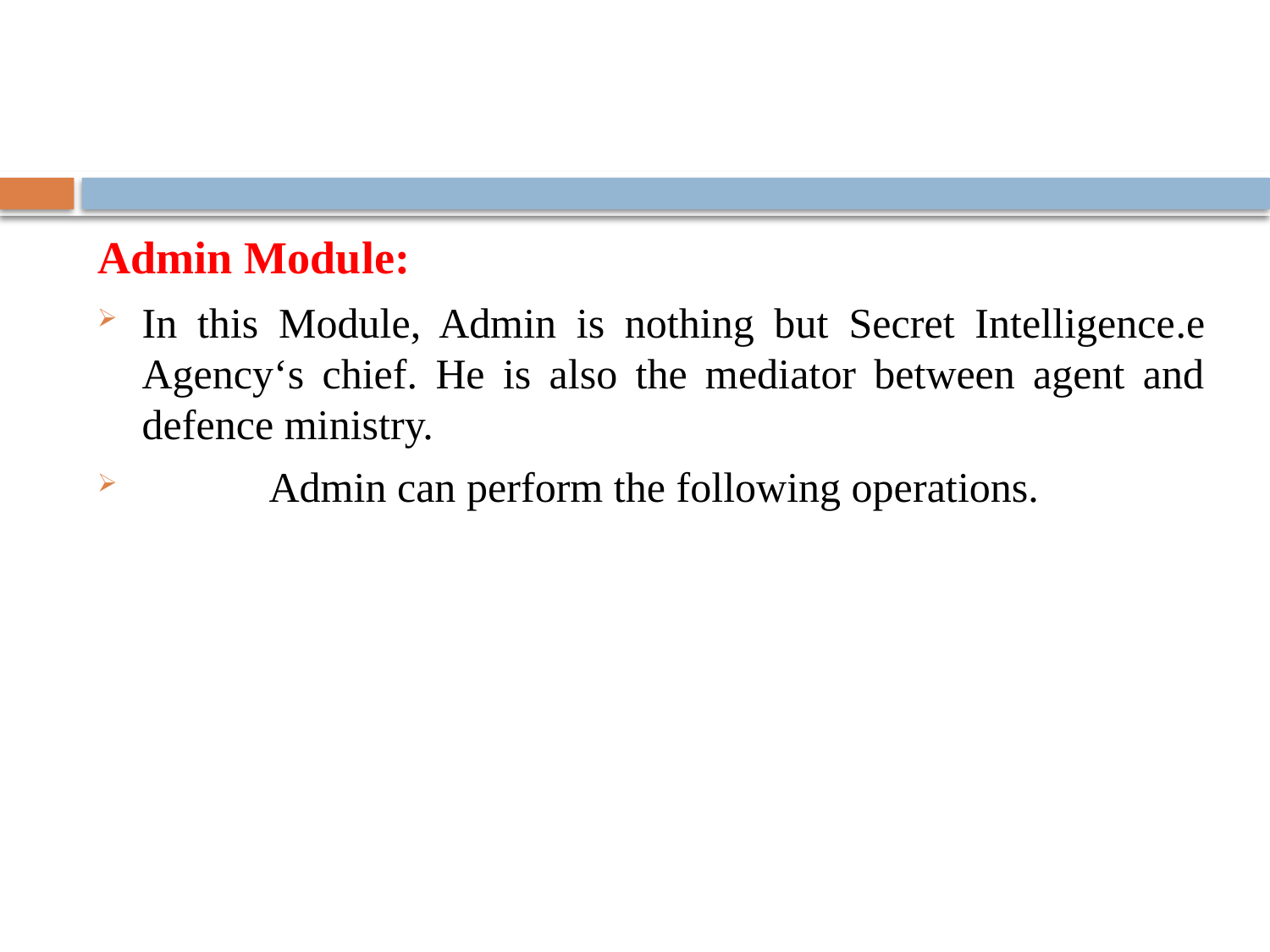

Admin Module:
In this Module, Admin is nothing but Secret Intelligence.e Agency‘s chief. He is also the mediator between agent and defence ministry.
	Admin can perform the following operations.